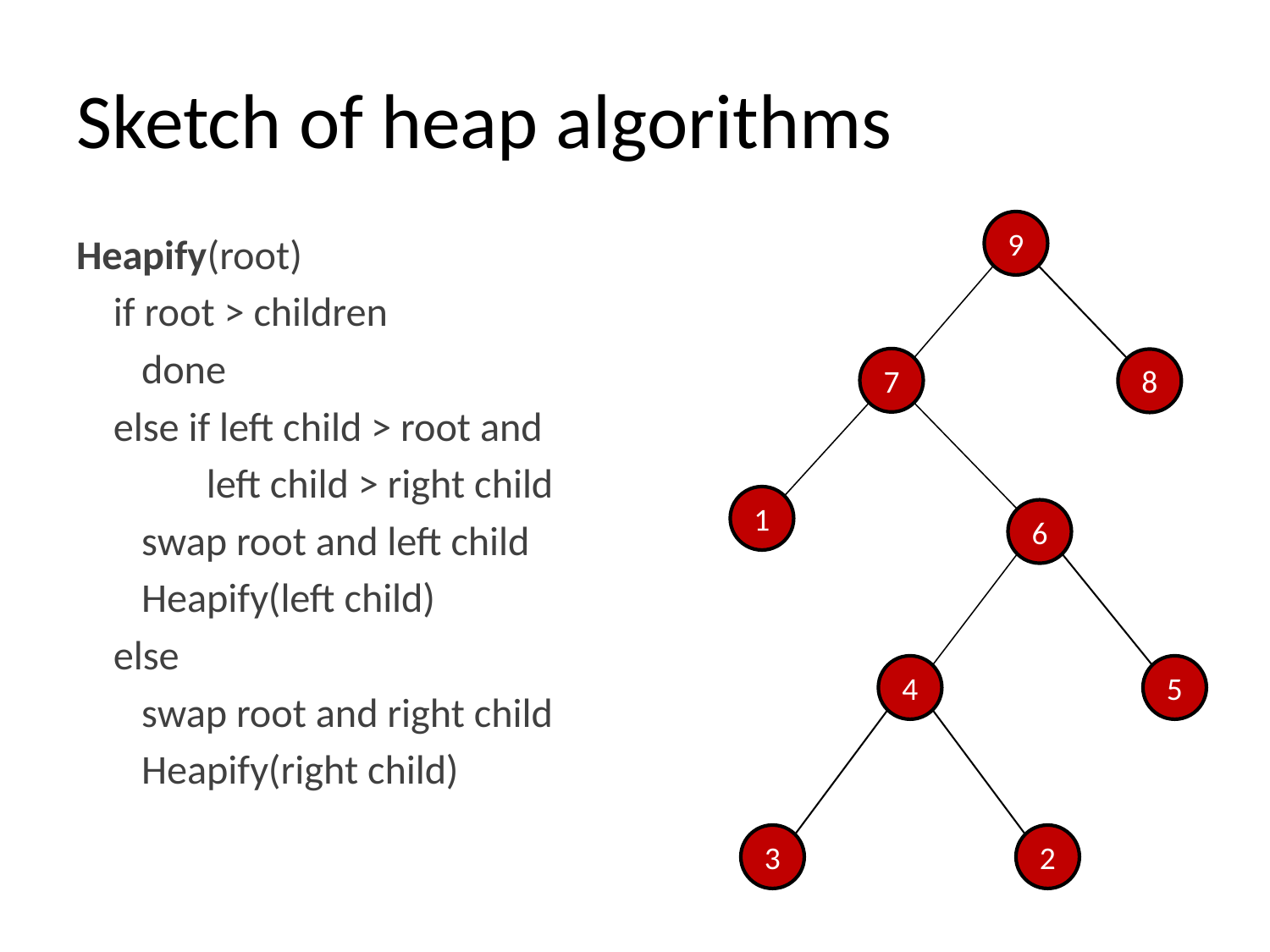

# Sketch of heap algorithms
9
Heapify(root)
    if root > children
       done
    else if left child > root and
              left child > right child
       swap root and left child
       Heapify(left child)
    else
       swap root and right child
       Heapify(right child)
7
8
1
6
4
5
3
2